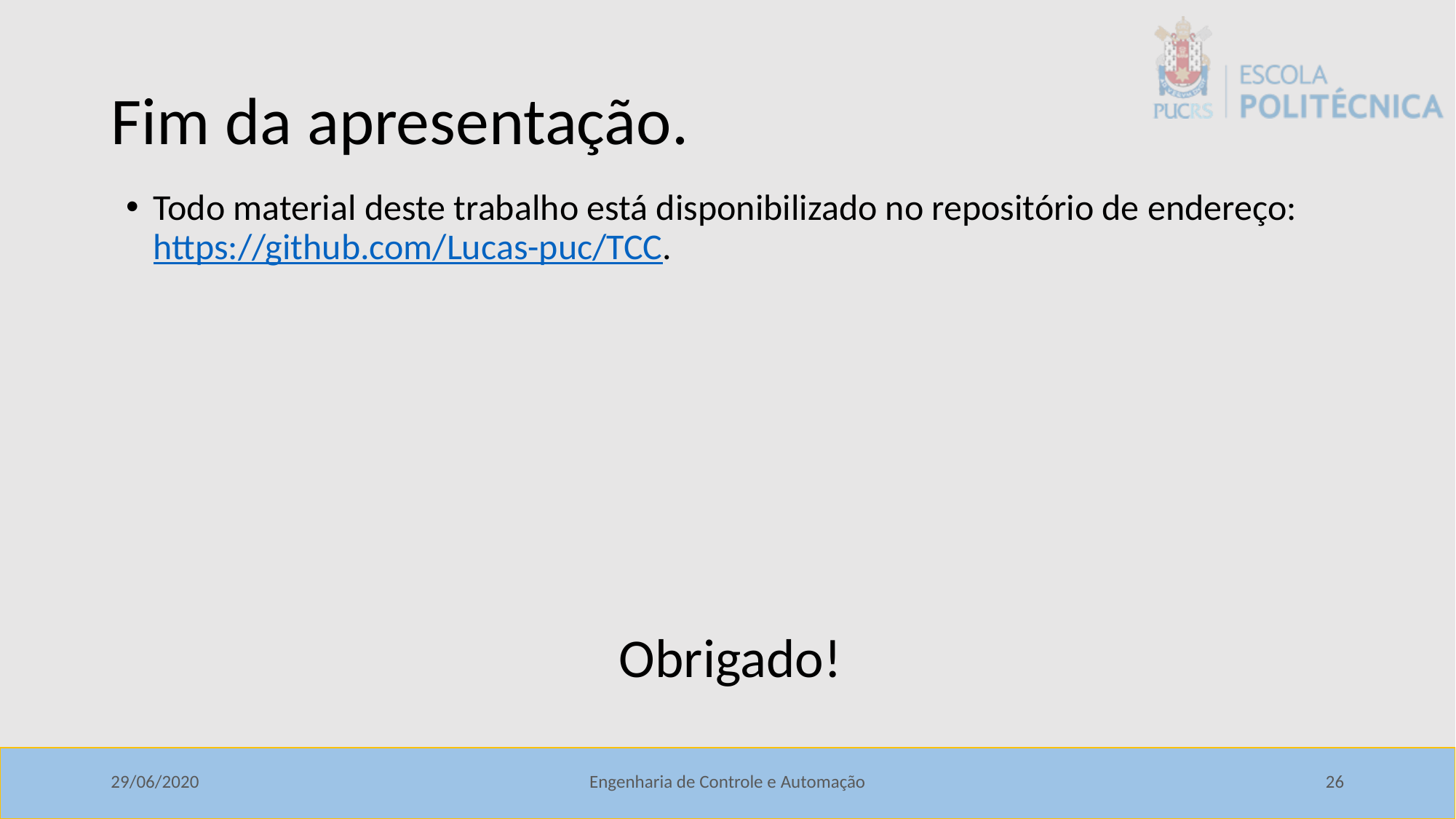

# Fim da apresentação.
Todo material deste trabalho está disponibilizado no repositório de endereço: https://github.com/Lucas-puc/TCC.

Obrigado!
29/06/2020
Engenharia de Controle e Automação
26